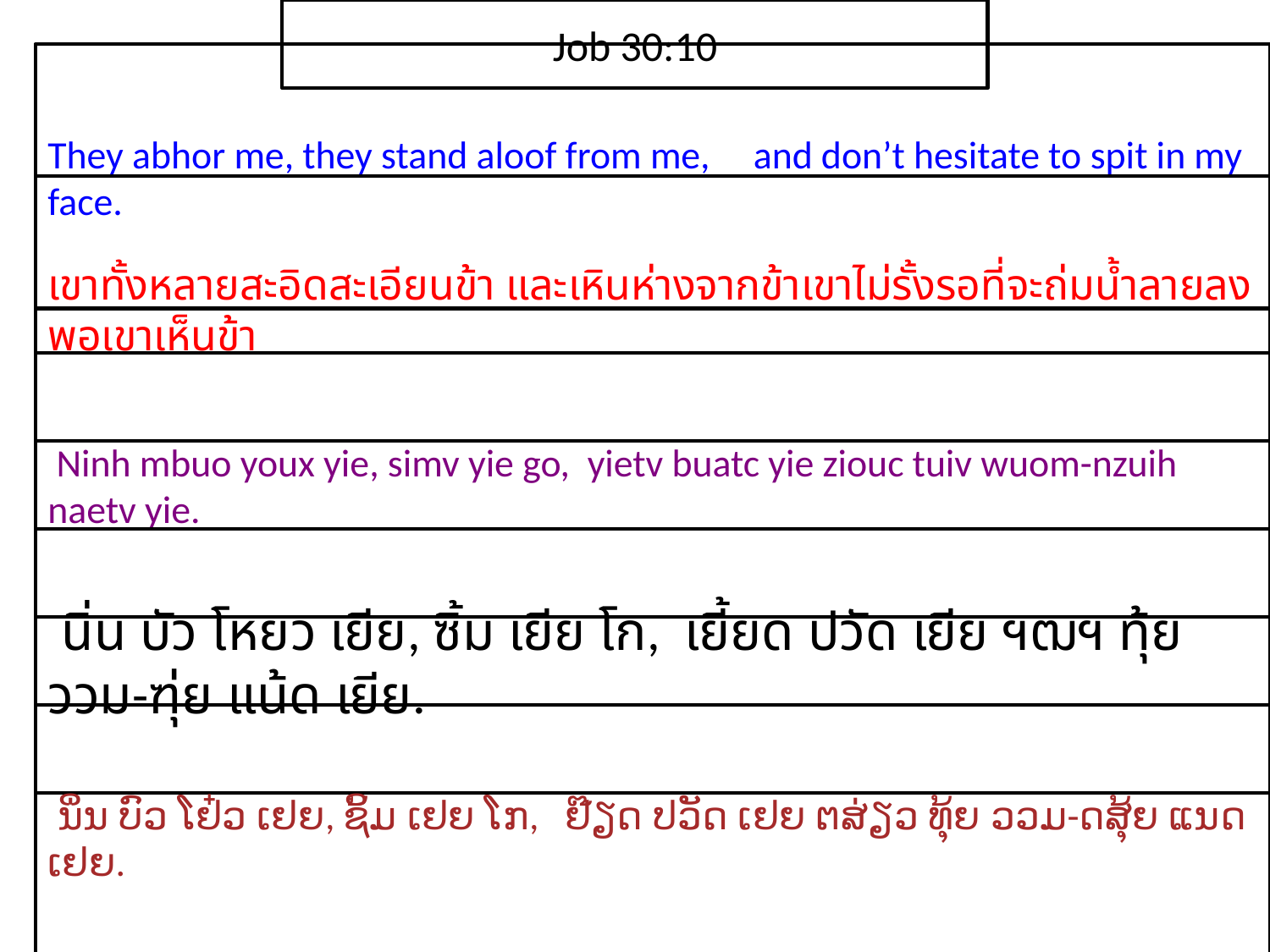

Job 30:10
They abhor me, they stand aloof from me,     and don’t hesitate to spit in my face.
เขา​ทั้ง​หลาย​สะอิดสะเอียน​ข้า และ​เหิน​ห่าง​จาก​ข้าเขา​ไม่​รั้ง​รอ​ที่​จะ​ถ่ม​น้ำลาย​ลง​พอ​เขา​เห็น​ข้า
 Ninh mbuo youx yie, simv yie go,  yietv buatc yie ziouc tuiv wuom-nzuih naetv yie.
 นิ่น บัว โหยว เยีย, ซิ้ม เยีย โก,  เยี้ยด ปวัด เยีย ฯฒฯ ทุ้ย ววม-ฑุ่ย แน้ด เยีย.
 ນິ່ນ ບົວ ໂຢ໋ວ ເຢຍ, ຊິ້ມ ເຢຍ ໂກ,   ຢ໊ຽດ ປວັດ ເຢຍ ຕສ່ຽວ ທຸ້ຍ ວວມ-ດສຸ້ຍ ແນດ ເຢຍ.